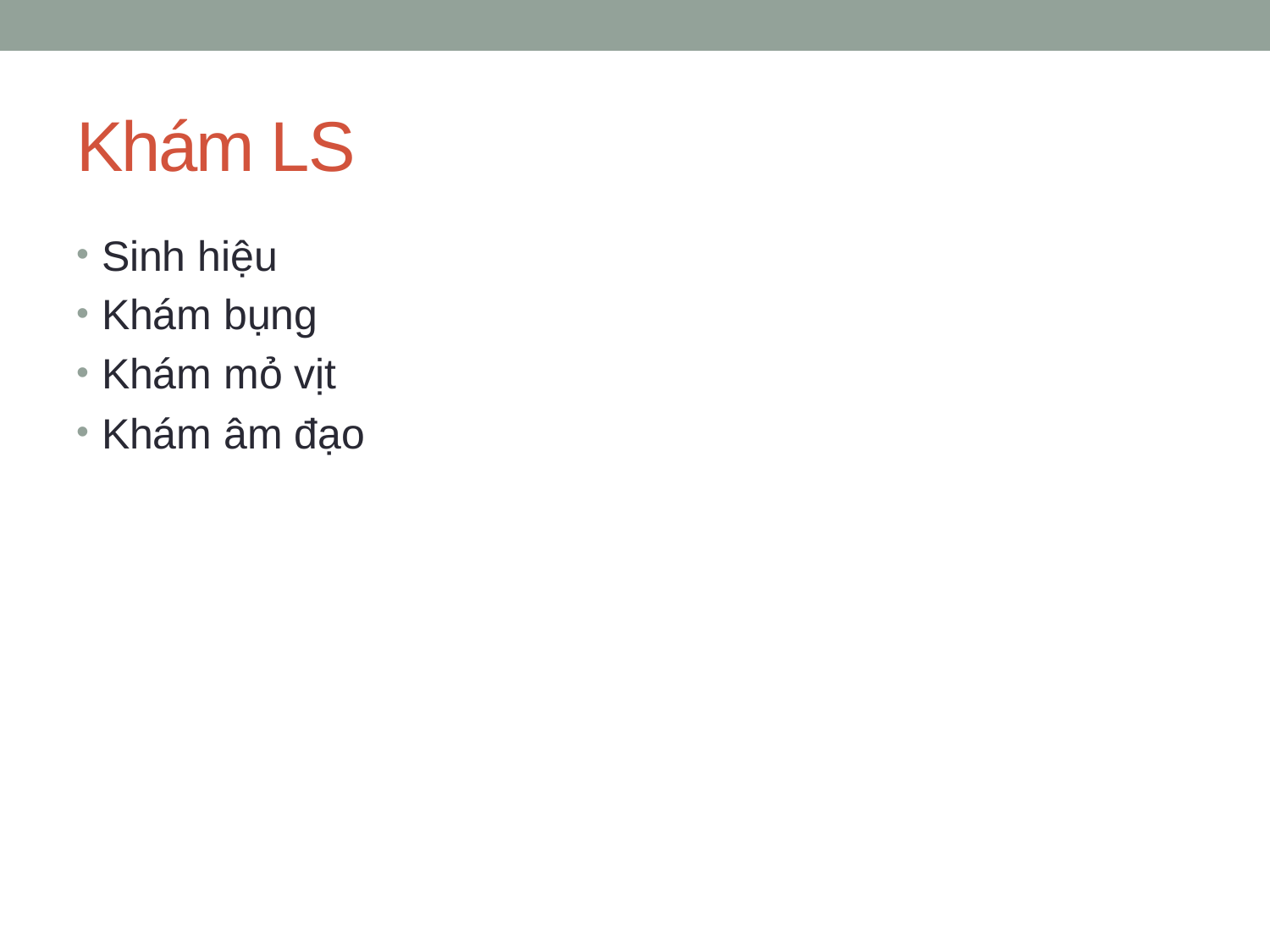

# Khám LS
Sinh hiệu
Khám bụng
Khám mỏ vịt
Khám âm đạo